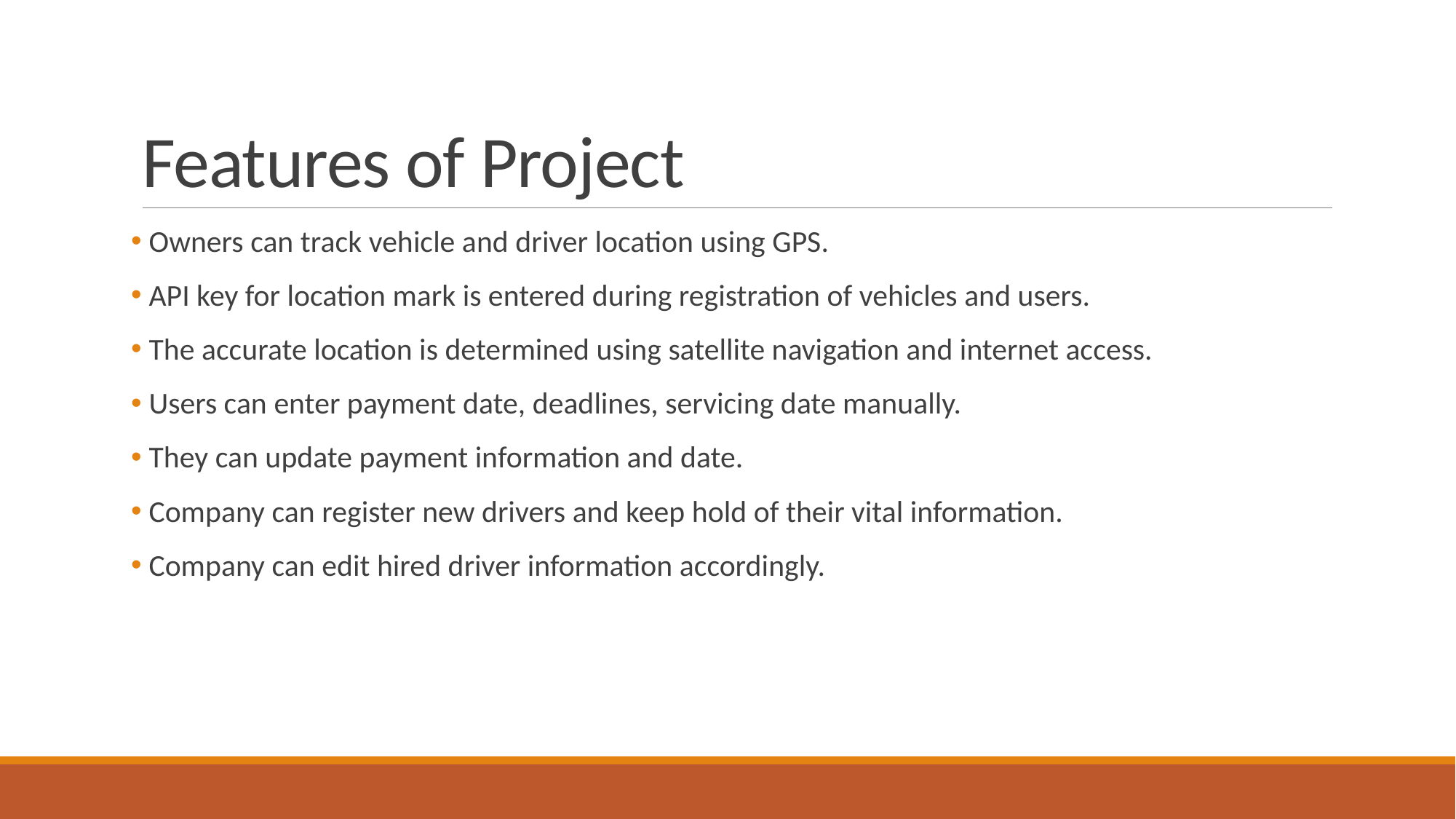

# Features of Project
 Owners can track vehicle and driver location using GPS.
 API key for location mark is entered during registration of vehicles and users.
 The accurate location is determined using satellite navigation and internet access.
 Users can enter payment date, deadlines, servicing date manually.
 They can update payment information and date.
 Company can register new drivers and keep hold of their vital information.
 Company can edit hired driver information accordingly.